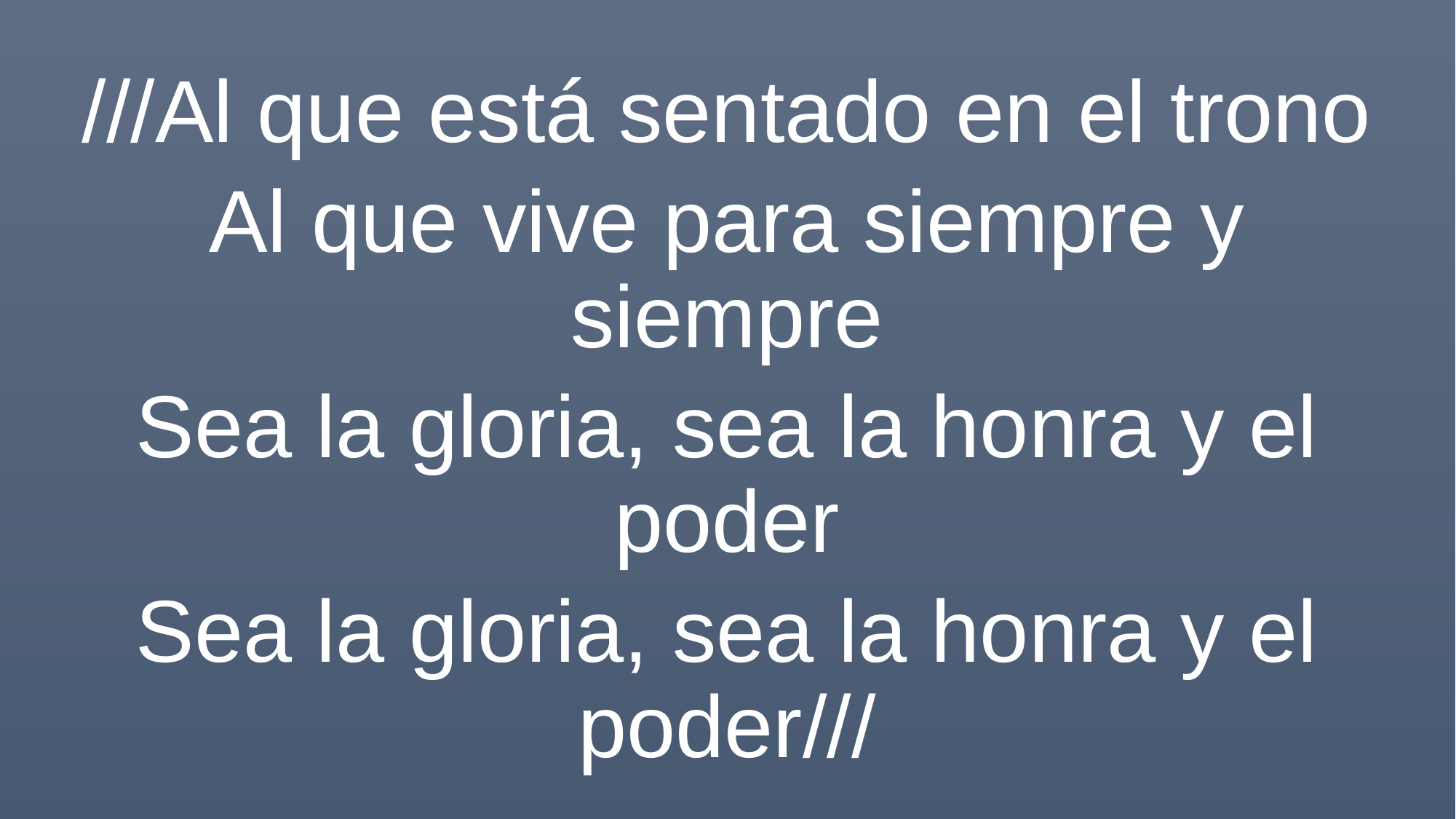

///Al que está sentado en el trono
Al que vive para siempre y siempre
Sea la gloria, sea la honra y el poder
Sea la gloria, sea la honra y el poder///